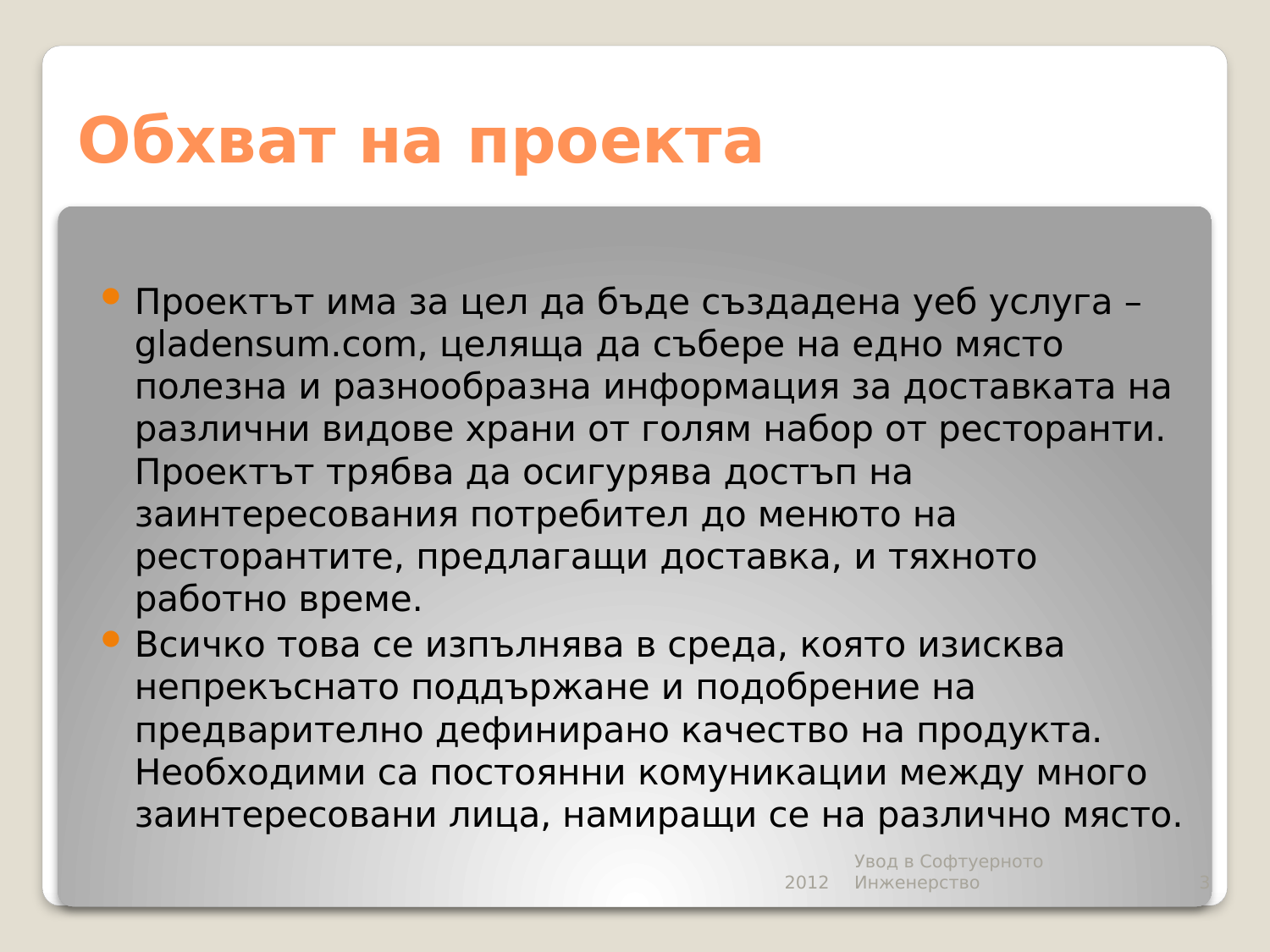

# Обхват на проекта
Проектът има за цел да бъде създадена уеб услуга – gladensum.com, целяща да събере на едно място полезна и разнообразна информация за доставката на различни видове храни от голям набор от ресторанти. Проектът трябва да осигурява достъп на заинтересования потребител до менюто на ресторантите, предлагащи доставка, и тяхното работно време.
Всичко това се изпълнява в среда, която изисква непрекъснато поддържане и подобрение на предварително дефинирано качество на продукта. Необходими са постоянни комуникации между много заинтересовани лица, намиращи се на различно място.
2012
Увод в Софтуерното Инженерство
3